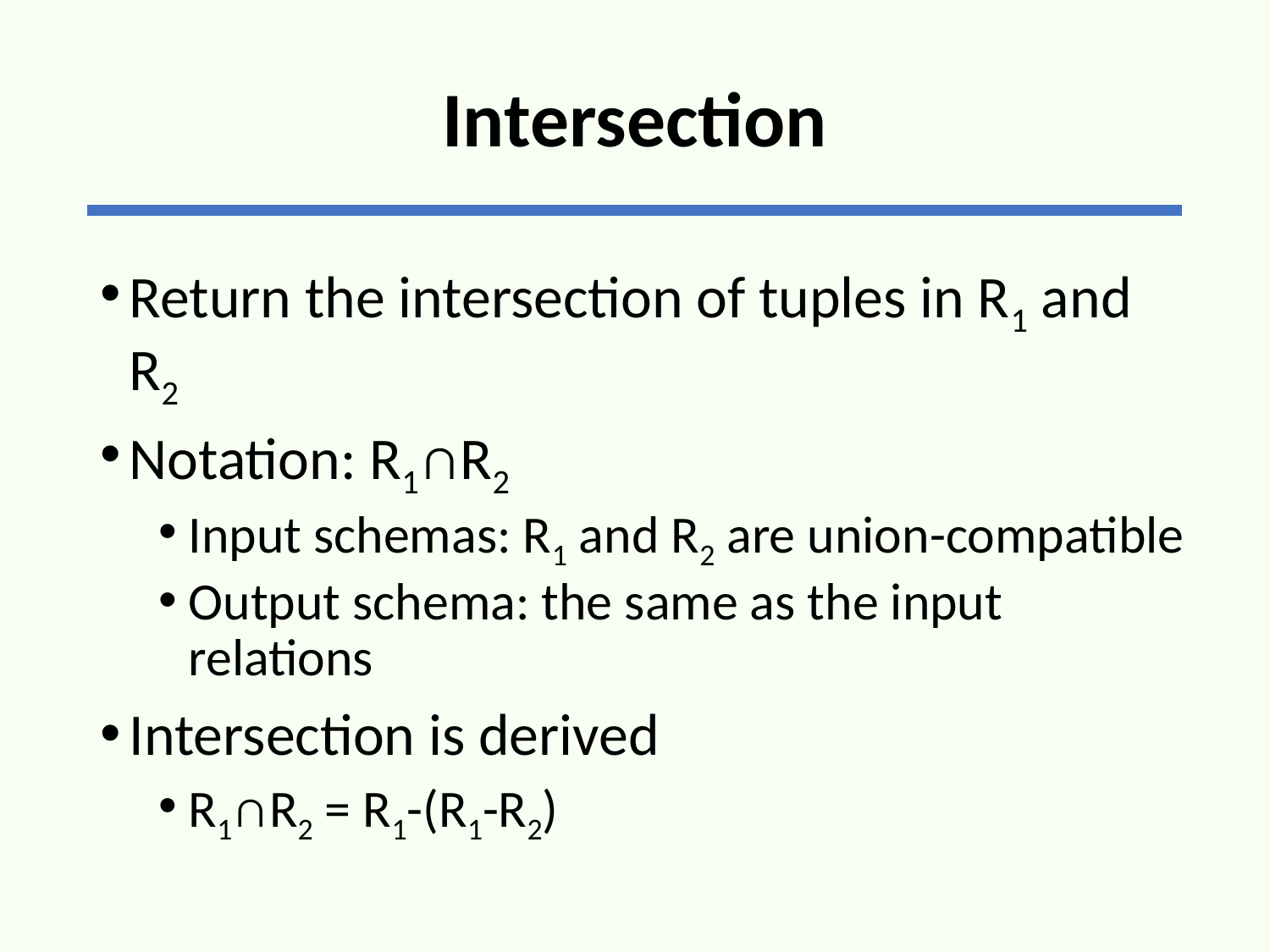

# Intersection
Return the intersection of tuples in R1 and R2
Notation: R1∩R2
Input schemas: R1 and R2 are union-compatible
Output schema: the same as the input relations
Intersection is derived
R1∩R2 = R1-(R1-R2)